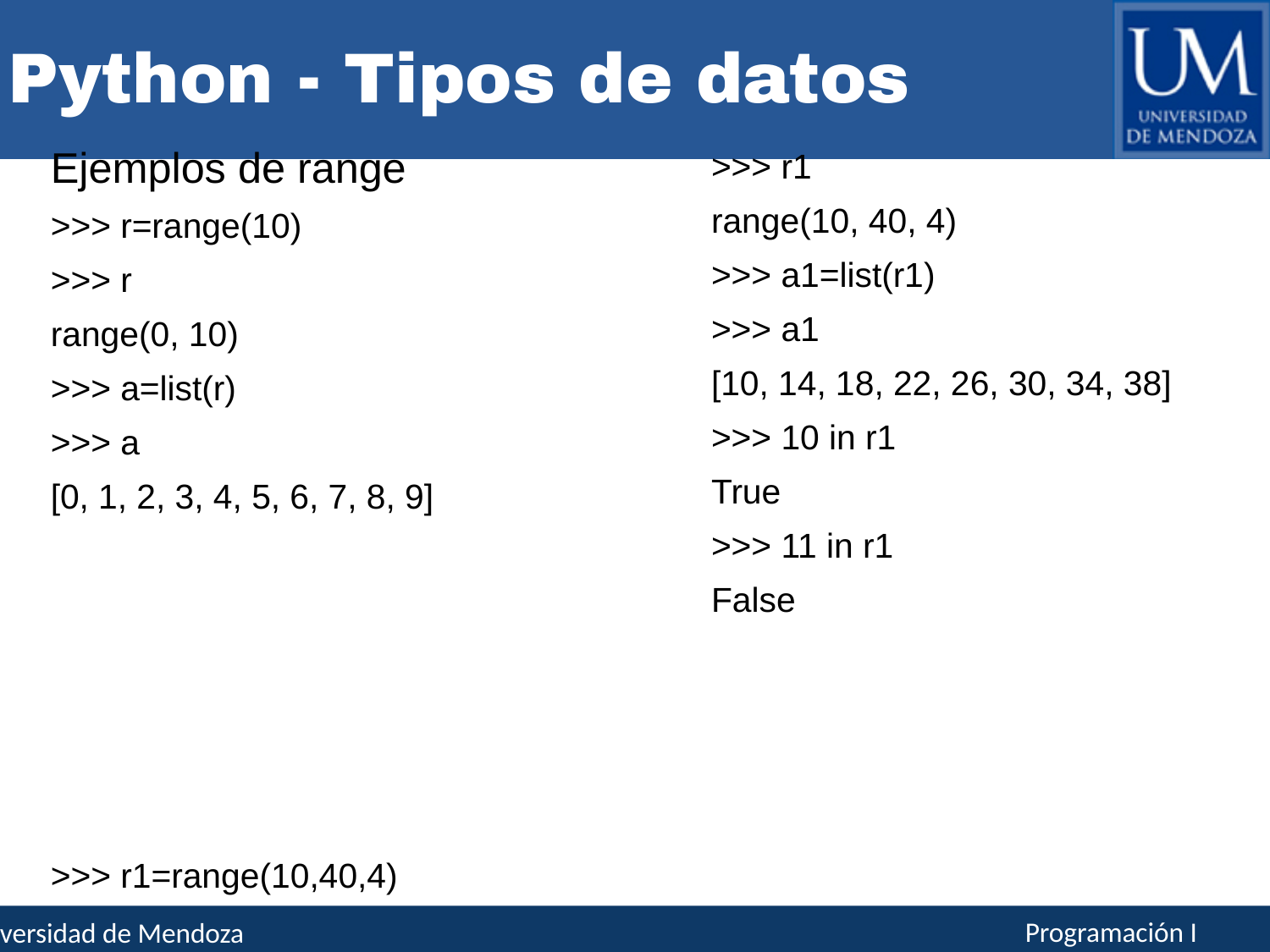

# Python - Tipos de datos
Ejemplos de range
>>> r=range(10)
>>> r
range(0, 10)
>>> a=list(r)
>>> a
[0, 1, 2, 3, 4, 5, 6, 7, 8, 9]

>>> r1=range(10,40,4)
>>> r1
range(10, 40, 4)
>>> a1=list(r1)
>>> a1
[10, 14, 18, 22, 26, 30, 34, 38]
>>> 10 in r1
True
>>> 11 in r1
False